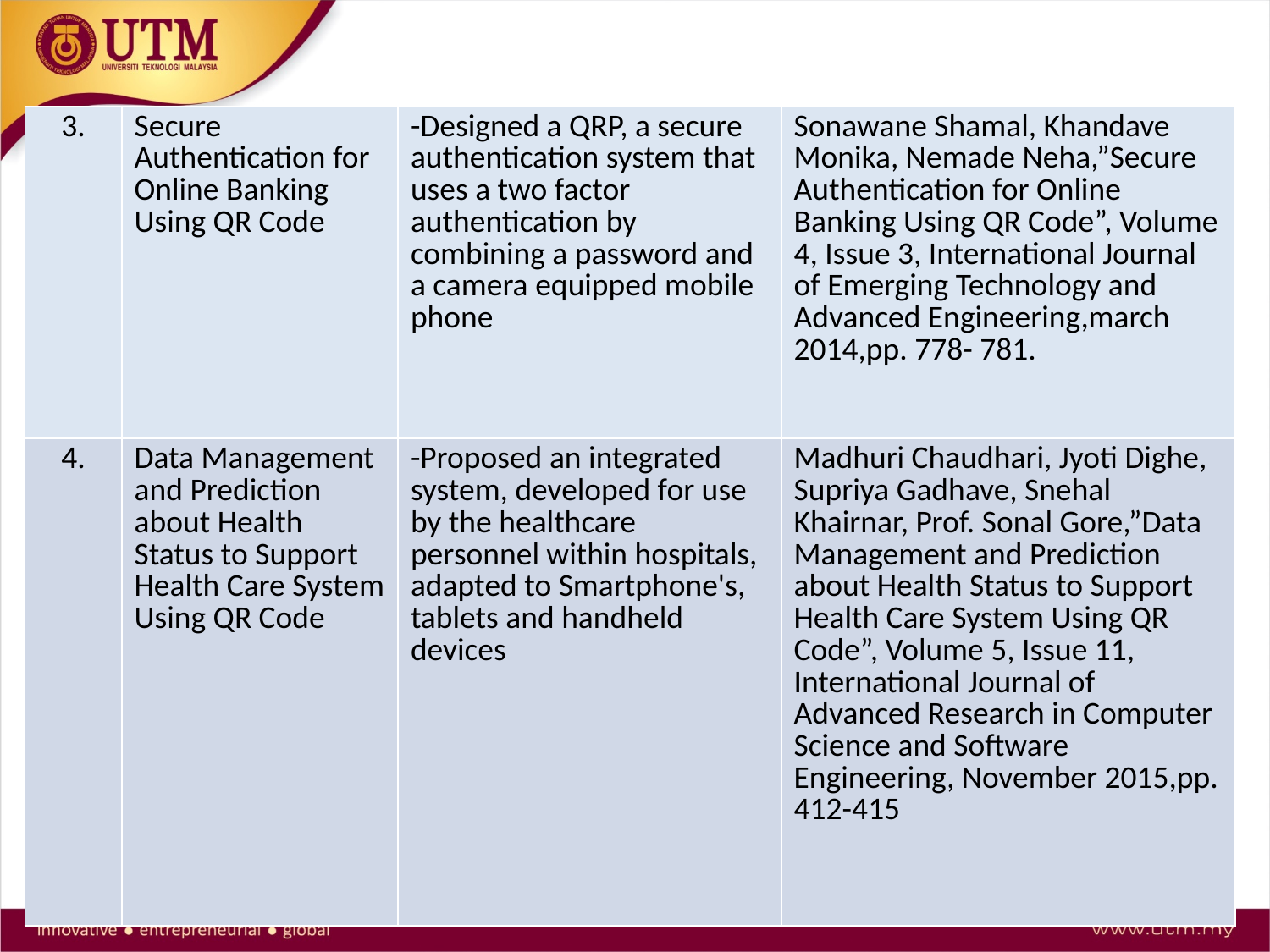

| 3. | Secure Authentication for Online Banking Using QR Code | -Designed a QRP, a secure authentication system that uses a two factor authentication by combining a password and a camera equipped mobile phone | Sonawane Shamal, Khandave Monika, Nemade Neha,”Secure Authentication for Online Banking Using QR Code”, Volume 4, Issue 3, International Journal of Emerging Technology and Advanced Engineering,march 2014,pp. 778- 781. |
| --- | --- | --- | --- |
| 4. | Data Management and Prediction about Health Status to Support Health Care System Using QR Code | -Proposed an integrated system, developed for use by the healthcare personnel within hospitals, adapted to Smartphone's, tablets and handheld devices | Madhuri Chaudhari, Jyoti Dighe, Supriya Gadhave, Snehal Khairnar, Prof. Sonal Gore,”Data Management and Prediction about Health Status to Support Health Care System Using QR Code”, Volume 5, Issue 11, International Journal of Advanced Research in Computer Science and Software Engineering, November 2015,pp. 412-415 |